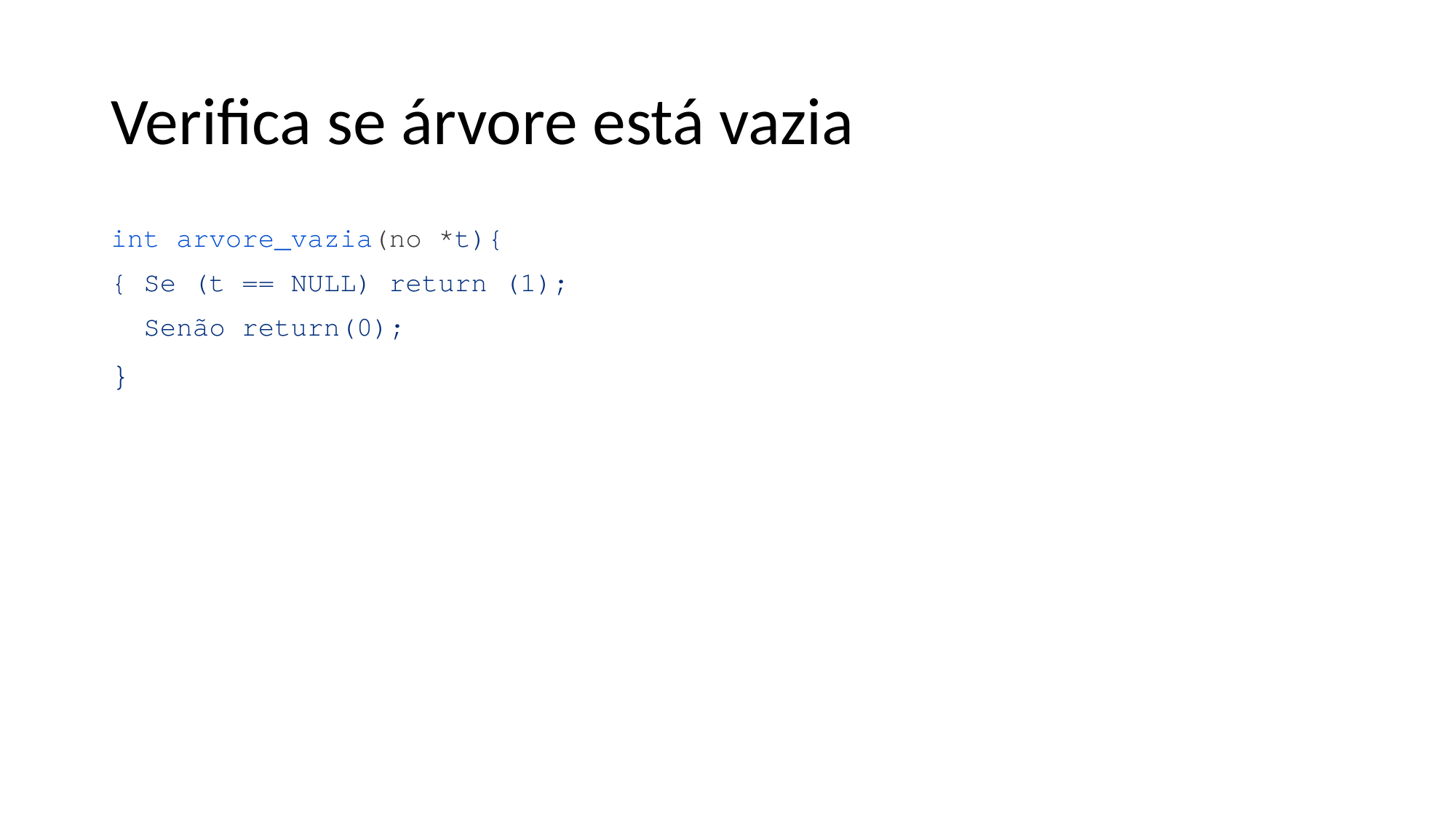

# Verifica se árvore está vazia
int arvore_vazia(no *t){
{ Se (t == NULL) return (1);
  Senão return(0);
}